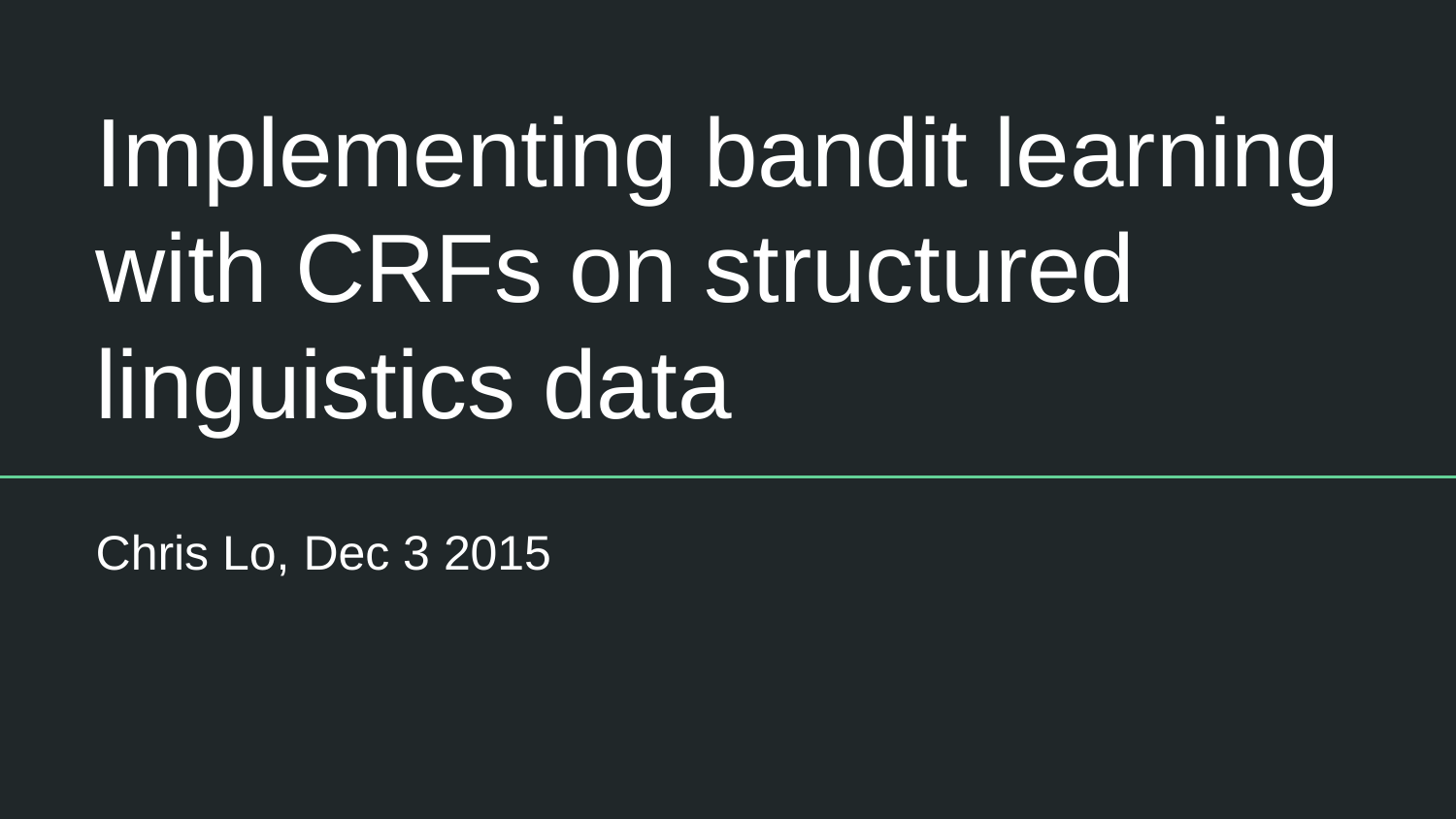

# Implementing bandit learning with CRFs on structured linguistics data
Chris Lo, Dec 3 2015